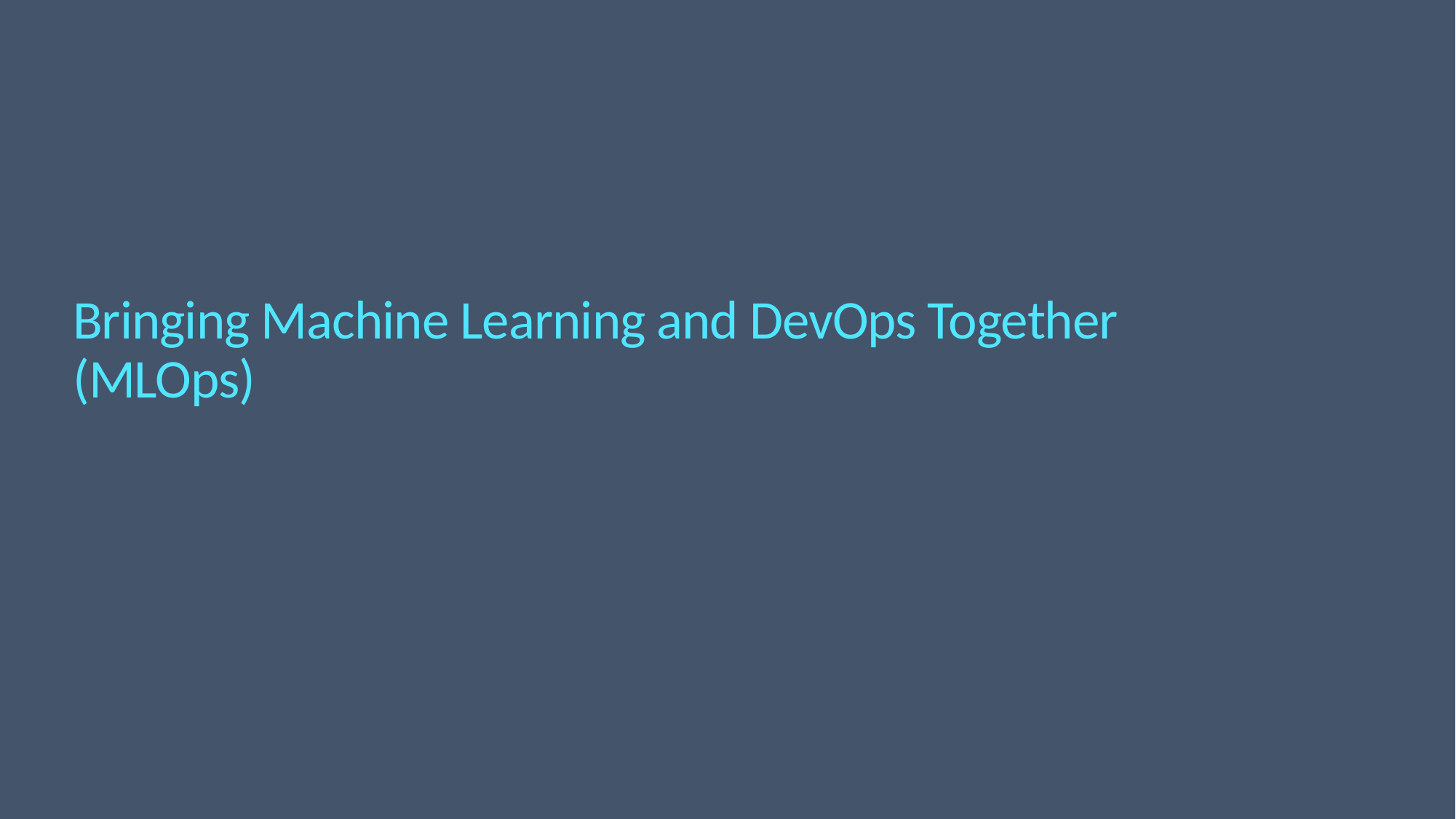

# Bringing Machine Learning and DevOps Together (MLOps)